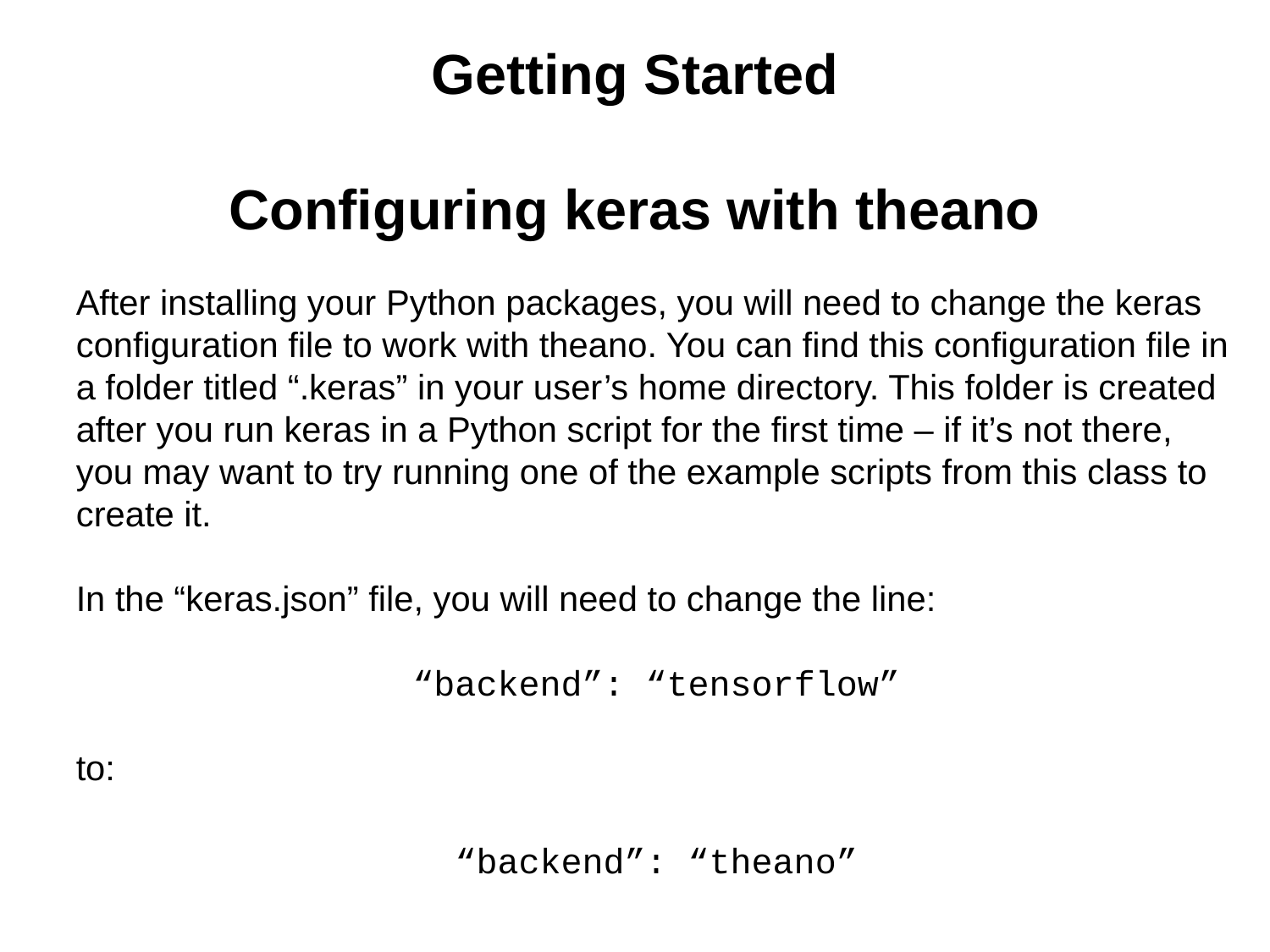

Getting Started
Configuring keras with theano
After installing your Python packages, you will need to change the keras configuration file to work with theano. You can find this configuration file in a folder titled “.keras” in your user’s home directory. This folder is created after you run keras in a Python script for the first time – if it’s not there, you may want to try running one of the example scripts from this class to create it.
In the “keras.json” file, you will need to change the line:

“backend”: “tensorflow”

to:

“backend”: “theano”